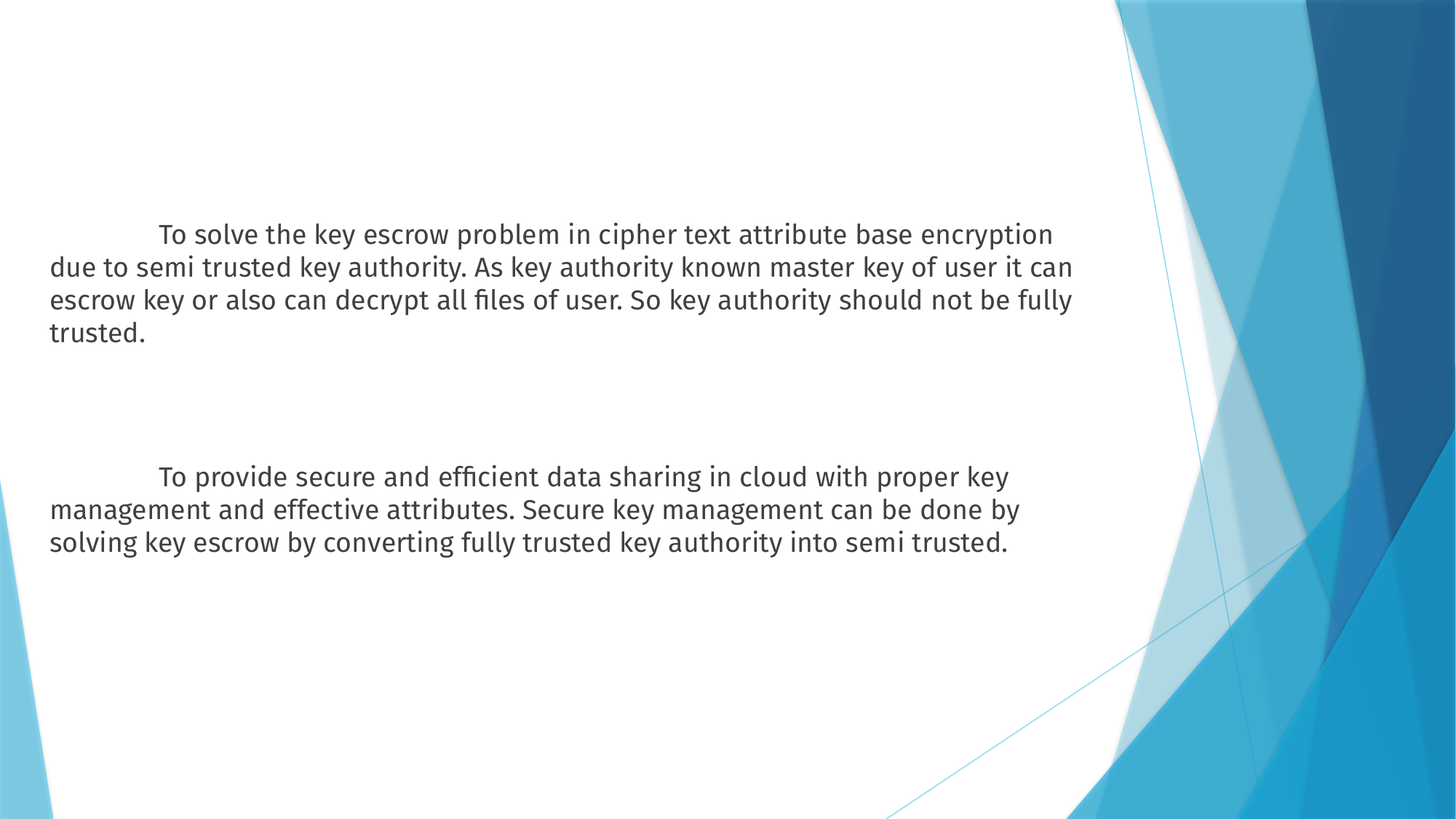

To solve the key escrow problem in cipher text attribute base encryption due to semi trusted key authority. As key authority known master key of user it can escrow key or also can decrypt all files of user. So key authority should not be fully trusted.

	To provide secure and efficient data sharing in cloud with proper key management and effective attributes. Secure key management can be done by solving key escrow by converting fully trusted key authority into semi trusted.